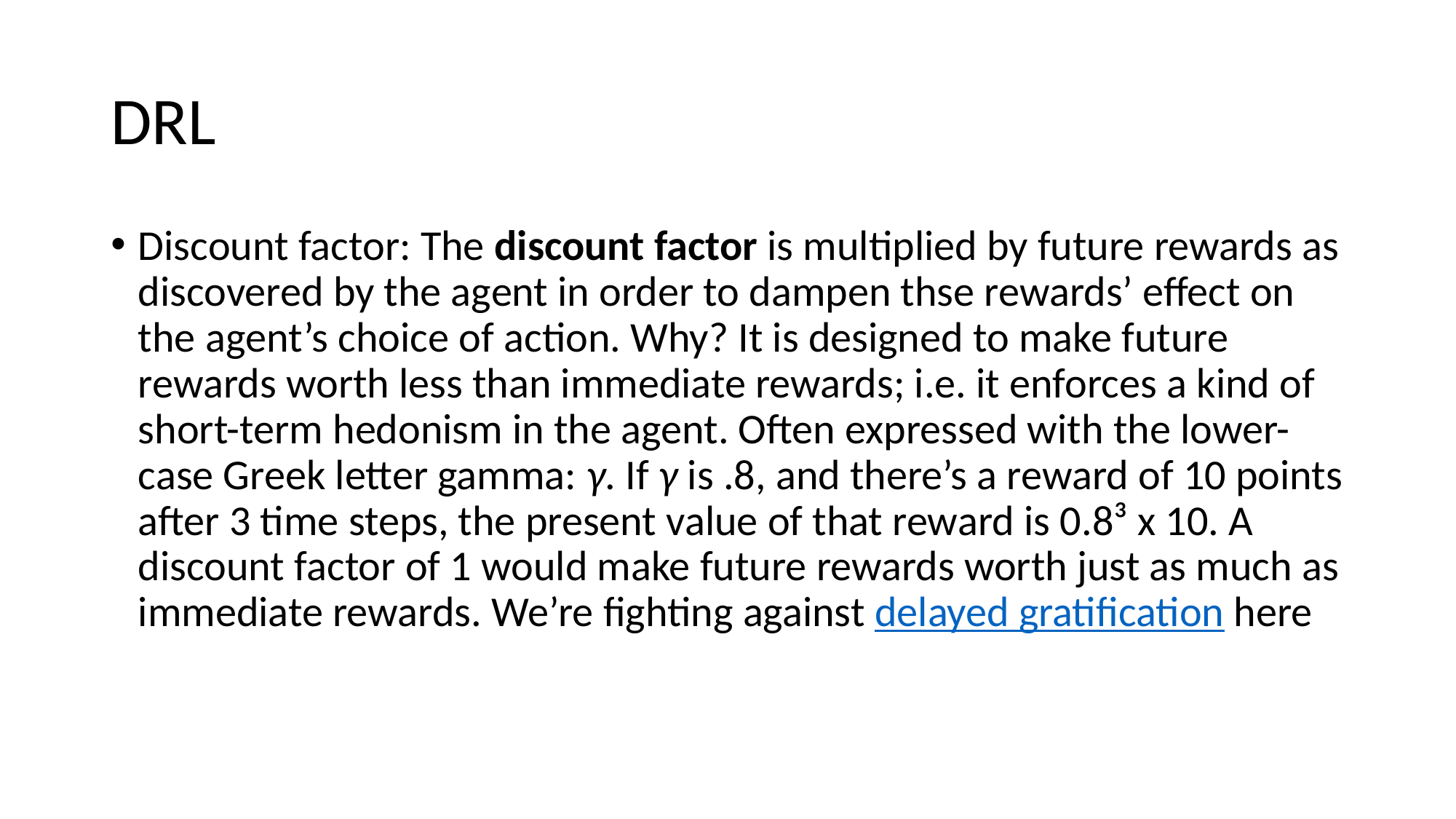

# DRL
Discount factor: The discount factor is multiplied by future rewards as discovered by the agent in order to dampen thse rewards’ effect on the agent’s choice of action. Why? It is designed to make future rewards worth less than immediate rewards; i.e. it enforces a kind of short-term hedonism in the agent. Often expressed with the lower-case Greek letter gamma: γ. If γ is .8, and there’s a reward of 10 points after 3 time steps, the present value of that reward is 0.8³ x 10. A discount factor of 1 would make future rewards worth just as much as immediate rewards. We’re fighting against delayed gratification here